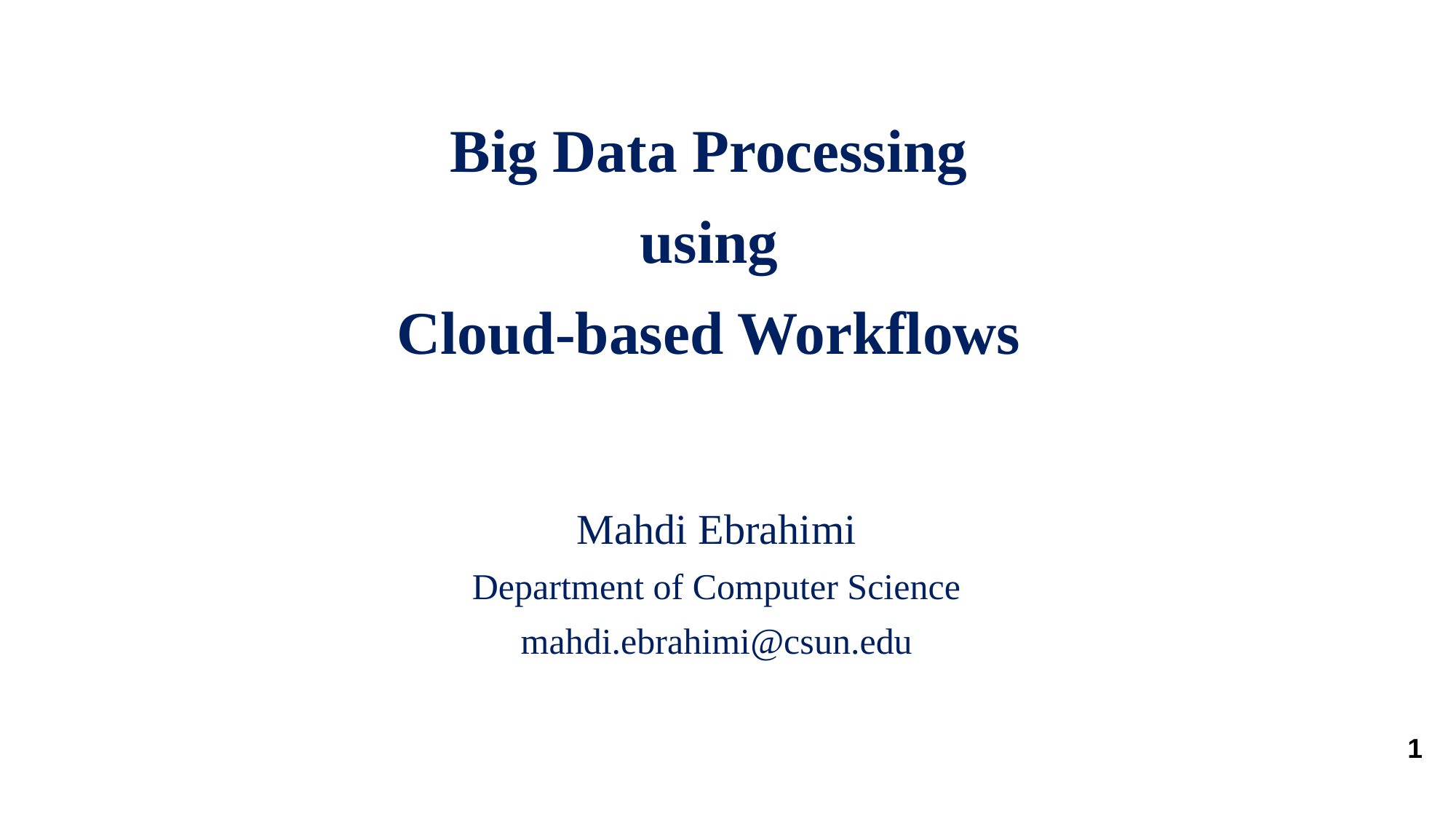

Big Data Processing
using
Cloud-based Workflows

Mahdi Ebrahimi
Department of Computer Science
mahdi.ebrahimi@csun.edu